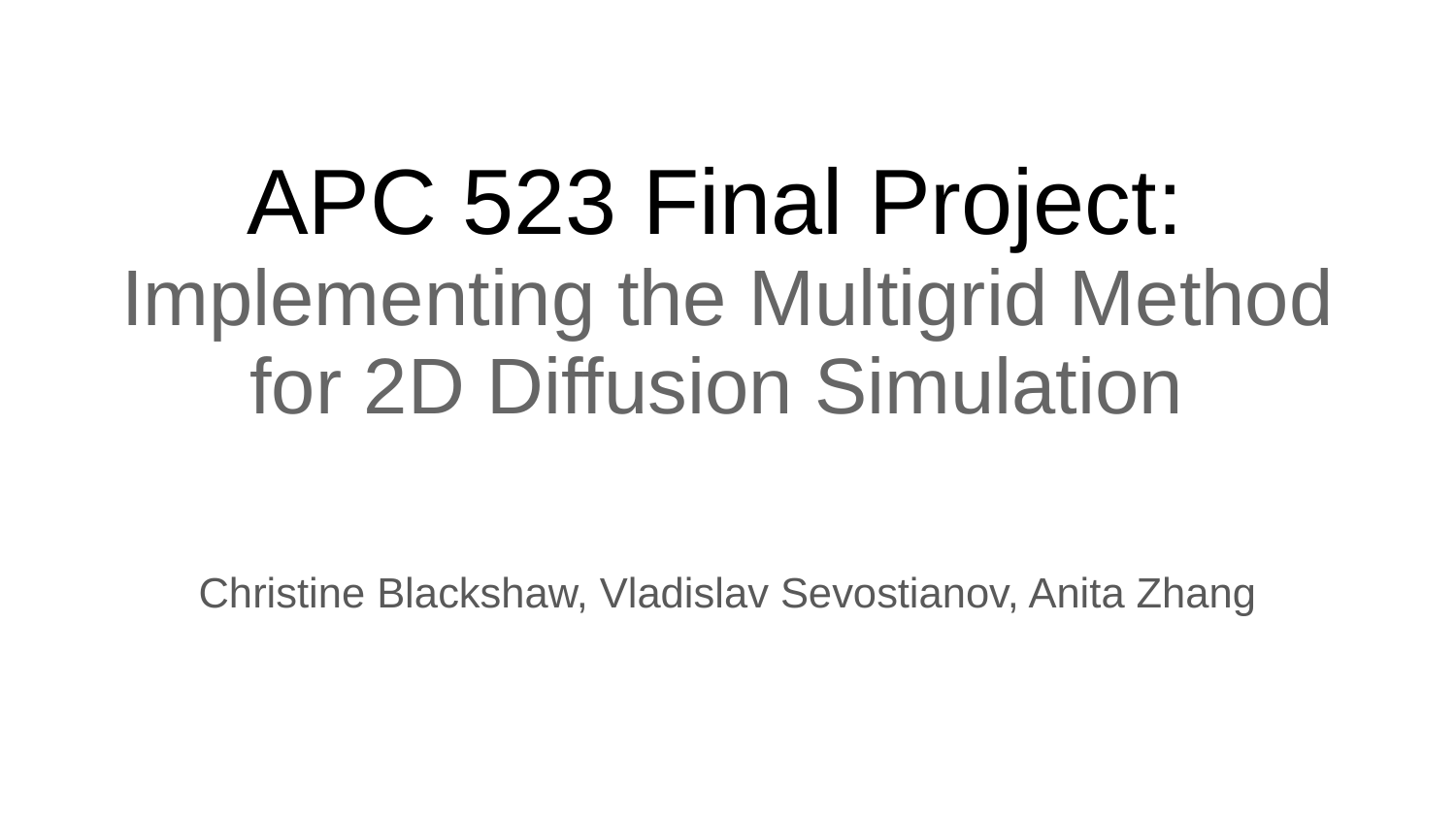

# APC 523 Final Project:
Implementing the Multigrid Method for 2D Diffusion Simulation
Christine Blackshaw, Vladislav Sevostianov, Anita Zhang